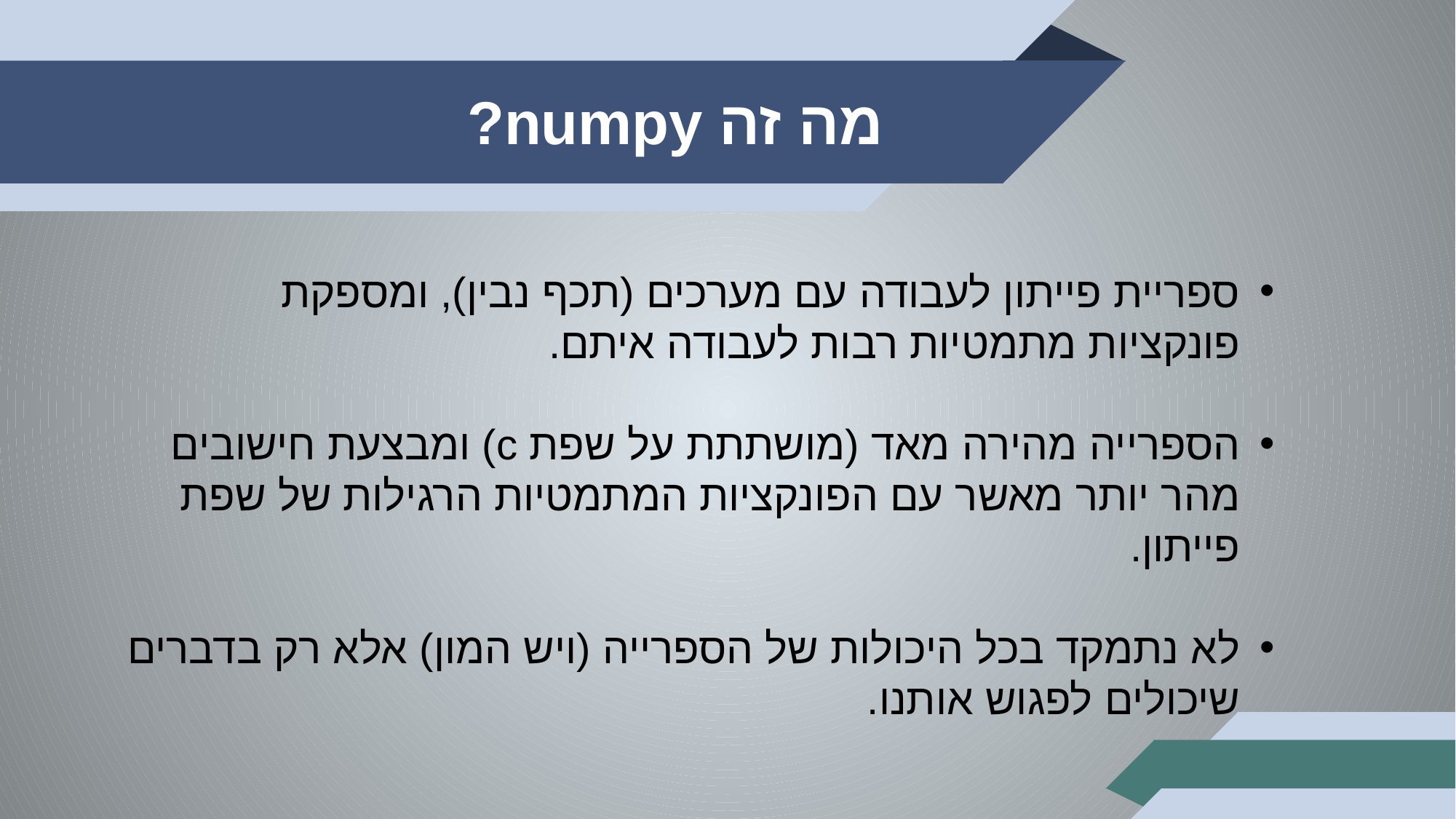

# מה זה numpy?
ספריית פייתון לעבודה עם מערכים (תכף נבין), ומספקת פונקציות מתמטיות רבות לעבודה איתם.

הספרייה מהירה מאד (מושתתת על שפת c) ומבצעת חישובים מהר יותר מאשר עם הפונקציות המתמטיות הרגילות של שפת פייתון.

לא נתמקד בכל היכולות של הספרייה (ויש המון) אלא רק בדברים שיכולים לפגוש אותנו.